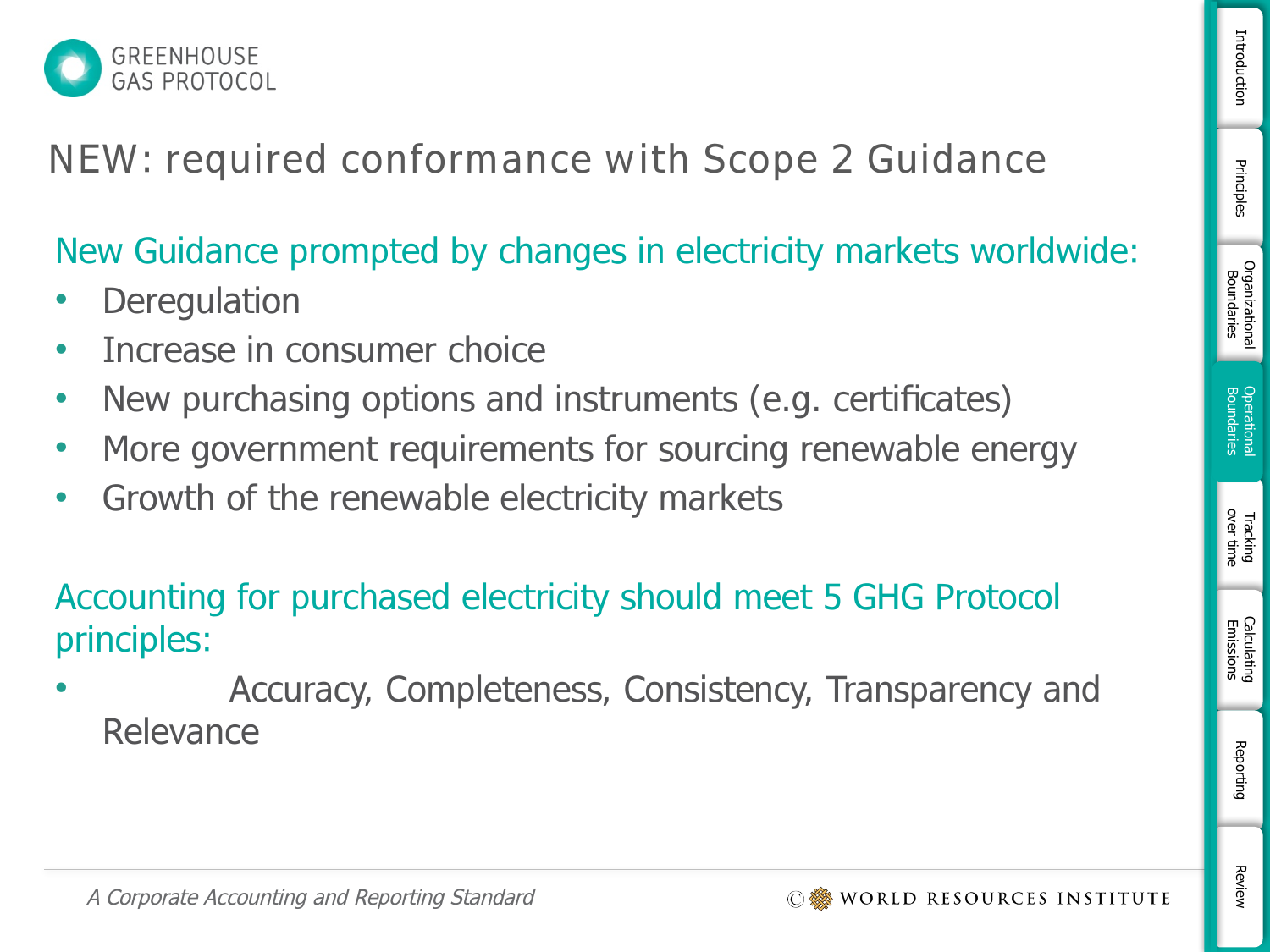

# NEW: required conformance with Scope 2 Guidance
New Guidance prompted by changes in electricity markets worldwide:
Deregulation
Increase in consumer choice
New purchasing options and instruments (e.g. certificates)
More government requirements for sourcing renewable energy
Growth of the renewable electricity markets

Accounting for purchased electricity should meet 5 GHG Protocol principles:
	Accuracy, Completeness, Consistency, Transparency and Relevance